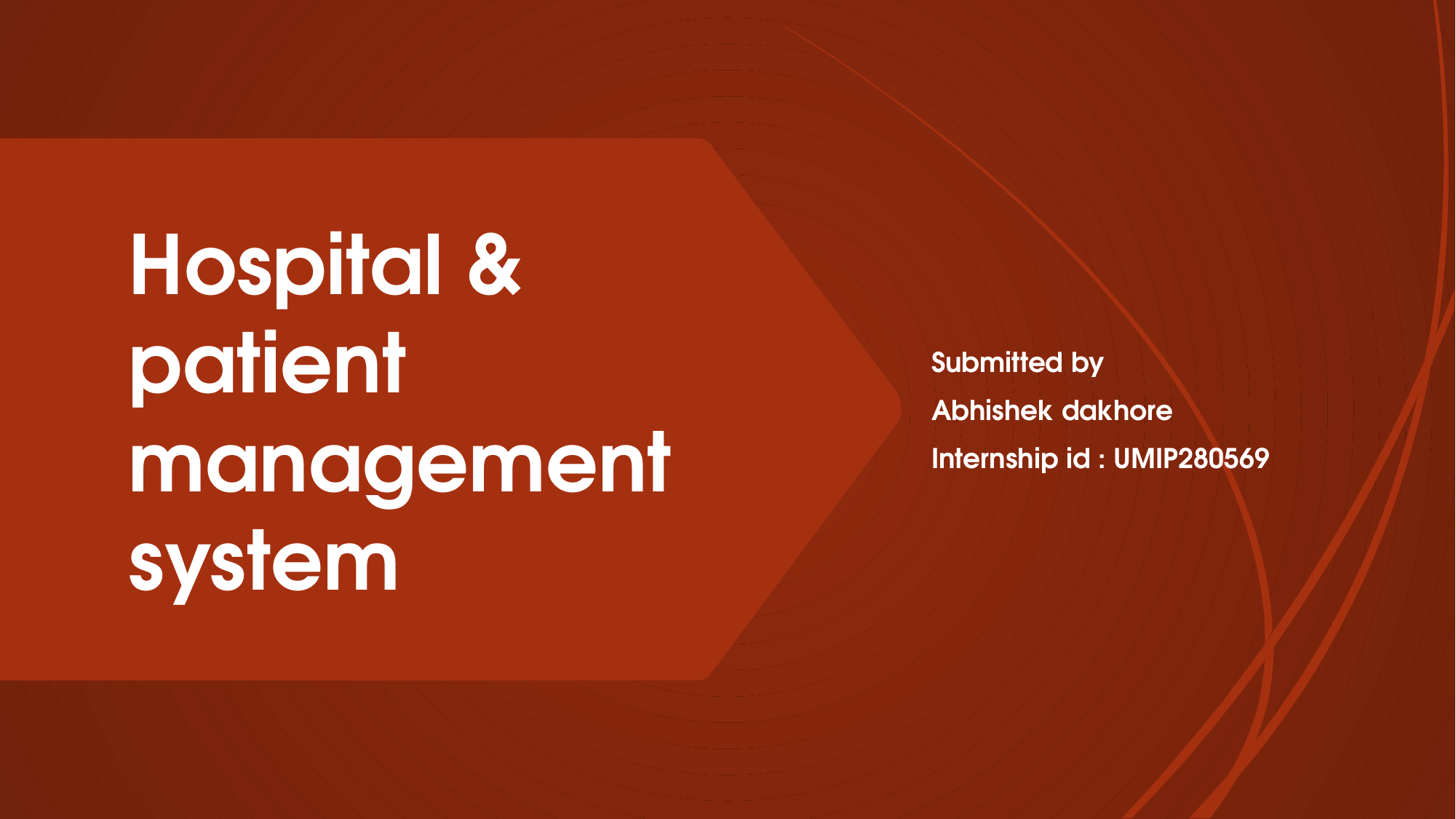

Submitted by
Abhishek dakhore
Internship id : UMIP280569

# Hospital & patient management system